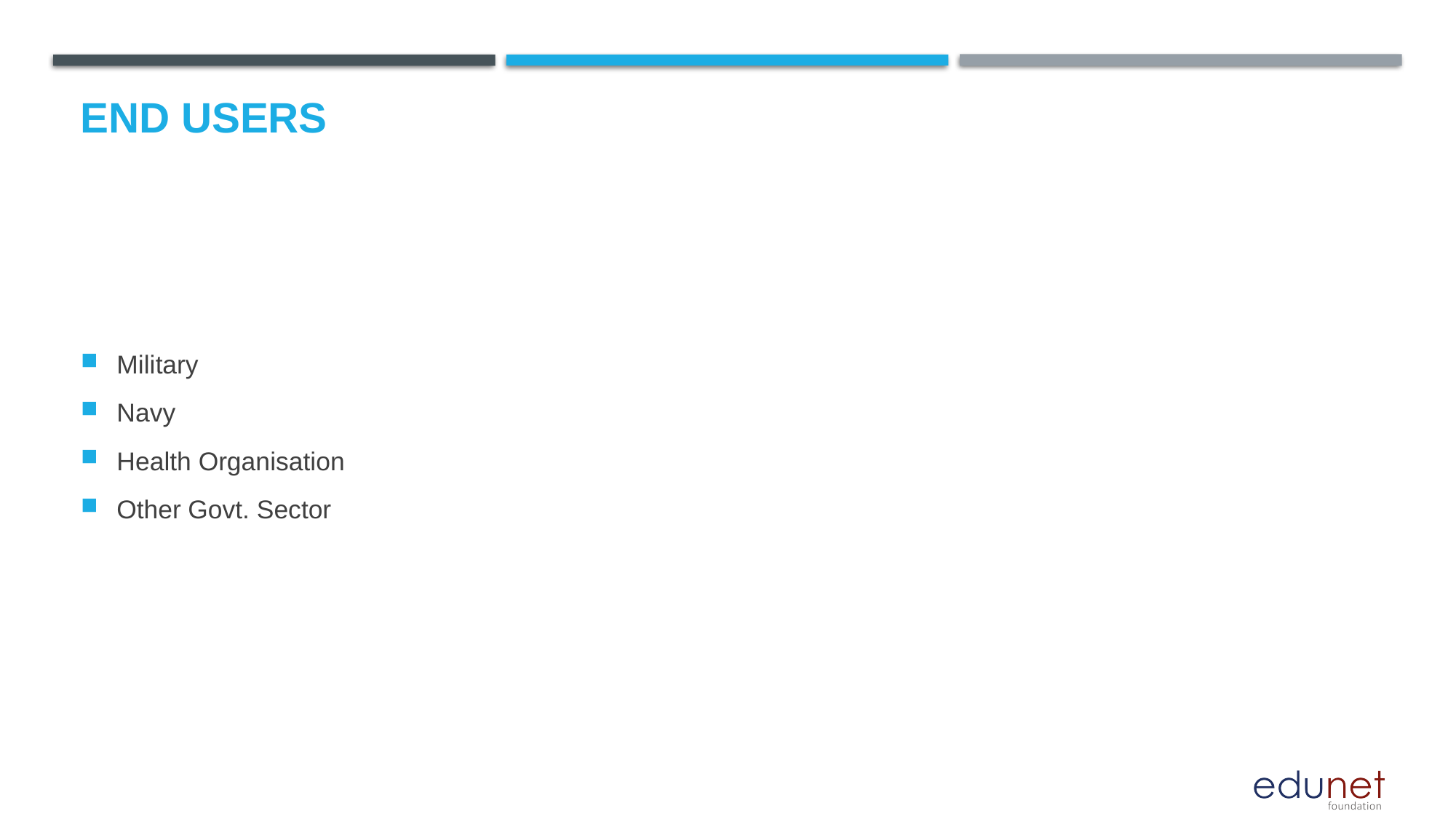

# End users
Military
Navy
Health Organisation
Other Govt. Sector